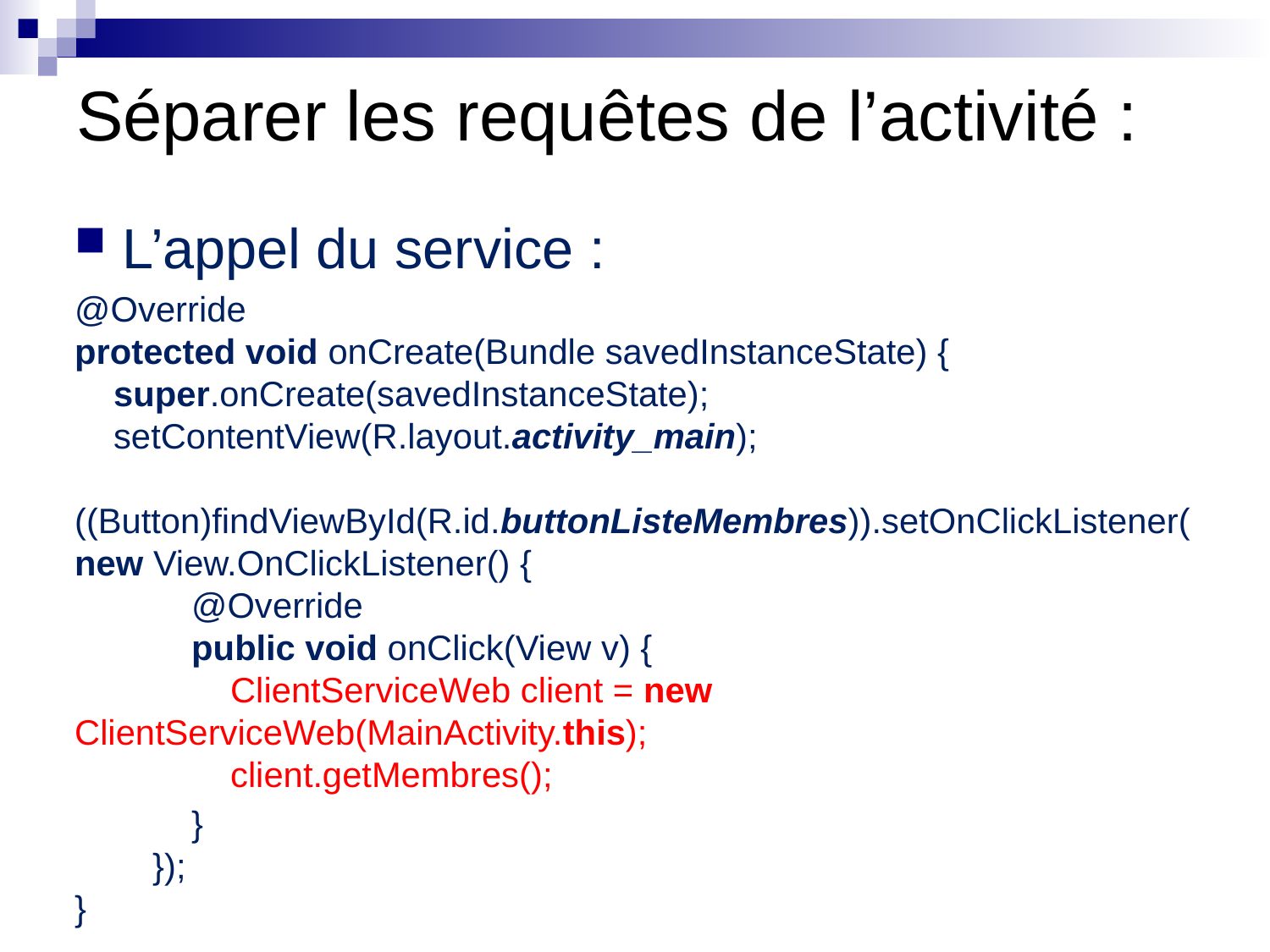

# Séparer les requêtes de l’activité :
L’appel du service :
@Override
protected void onCreate(Bundle savedInstanceState) {
    super.onCreate(savedInstanceState);
    setContentView(R.layout.activity_main);
            ((Button)findViewById(R.id.buttonListeMembres)).setOnClickListener(new View.OnClickListener() {
            @Override
            public void onClick(View v) {
                ClientServiceWeb client = new ClientServiceWeb(MainActivity.this);
                client.getMembres();
            }
        });
}